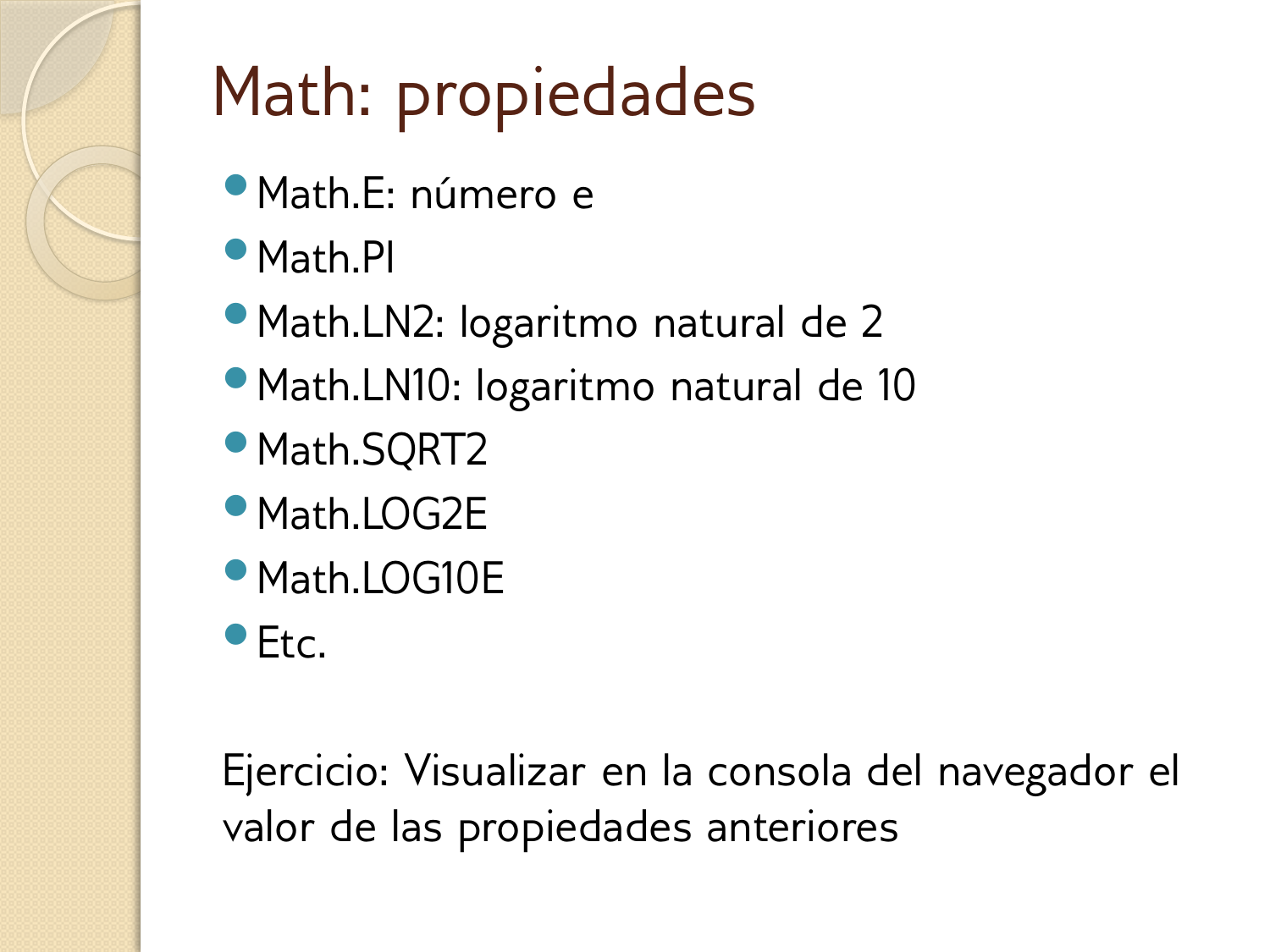

# Math: propiedades
Math.E: número e
Math.PI
Math.LN2: logaritmo natural de 2
Math.LN10: logaritmo natural de 10
Math.SQRT2
Math.LOG2E
Math.LOG10E
Etc.

Ejercicio: Visualizar en la consola del navegador el valor de las propiedades anteriores